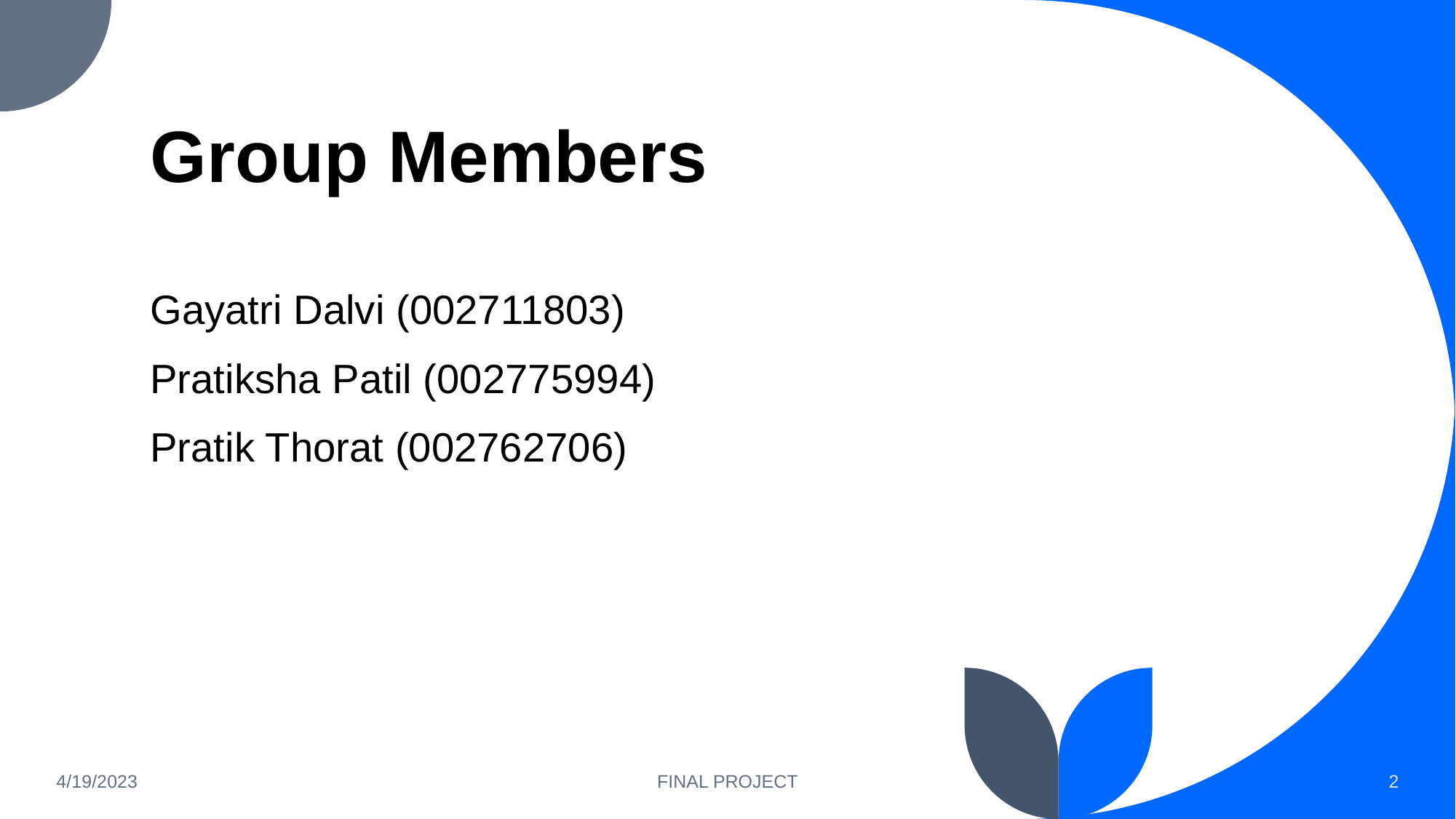

# Group Members
Gayatri Dalvi (002711803)
Pratiksha Patil (002775994)
Pratik Thorat (002762706)

4/19/2023
FINAL PROJECT
2